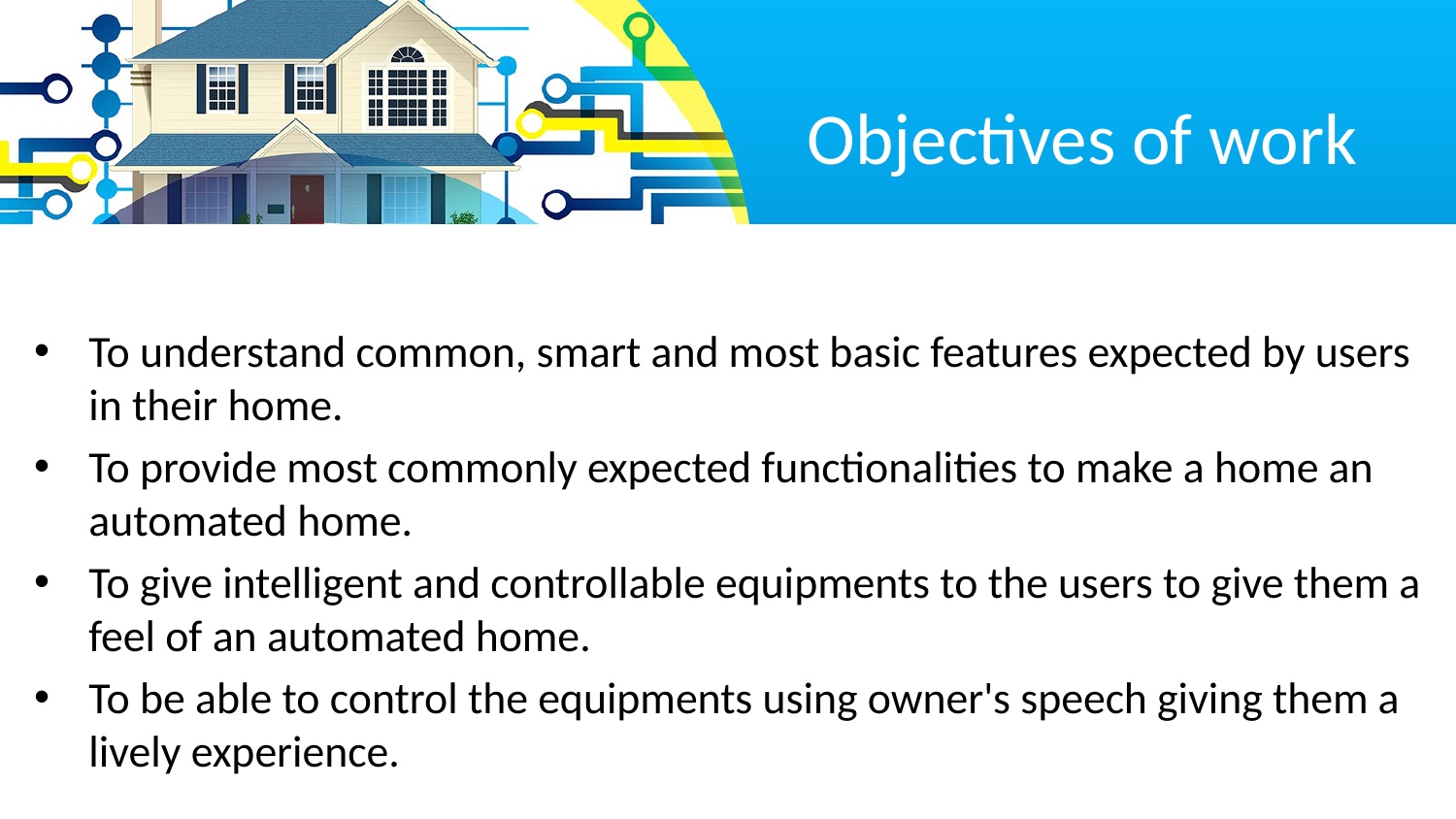

# Objectives of work
To understand common, smart and most basic features expected by users in their home.
To provide most commonly expected functionalities to make a home an automated home.
To give intelligent and controllable equipments to the users to give them a feel of an automated home.
To be able to control the equipments using owner's speech giving them a lively experience.